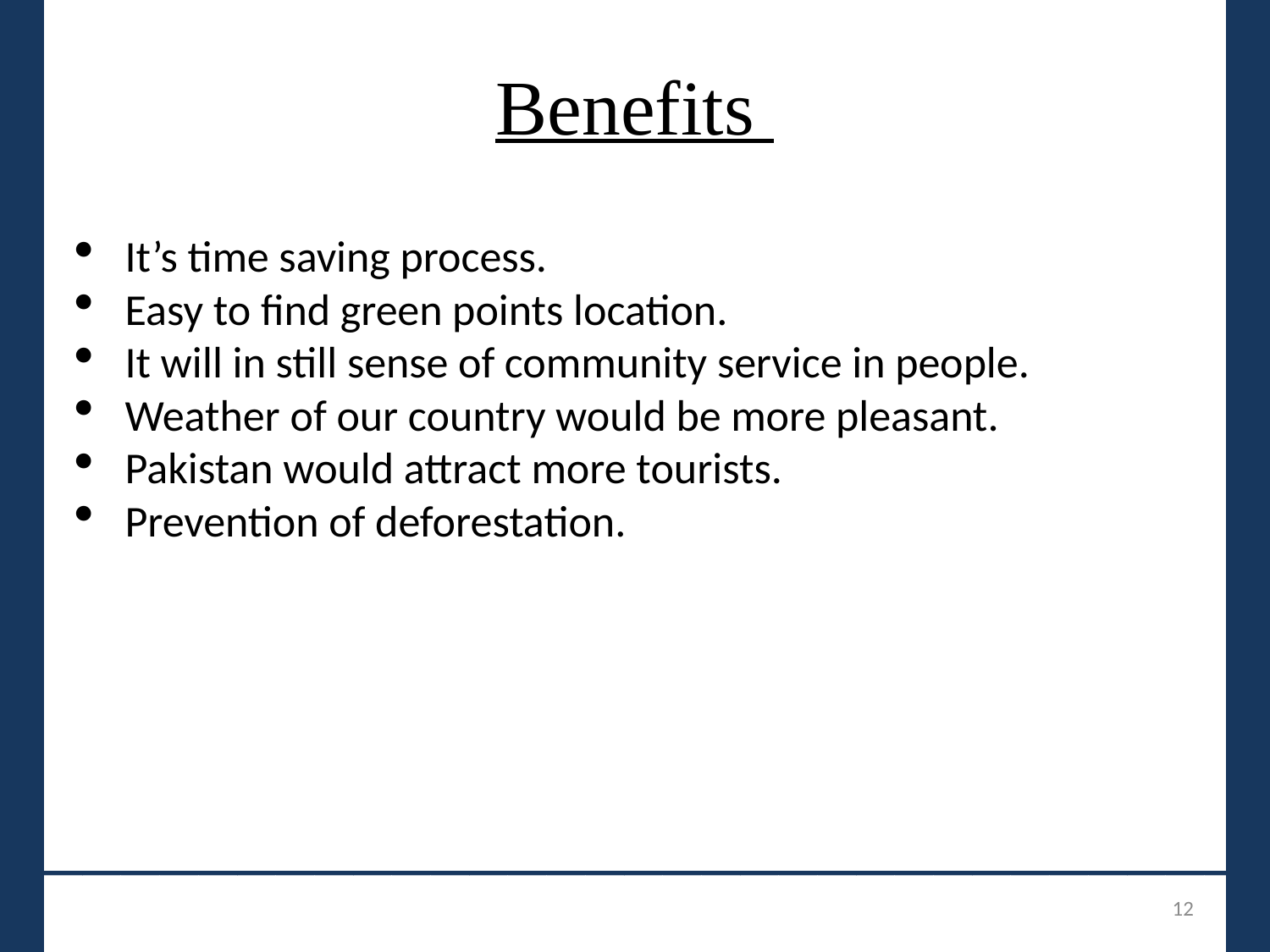

# Benefits

It’s time saving process.
Easy to find green points location.
It will in still sense of community service in people.
Weather of our country would be more pleasant.
Pakistan would attract more tourists.
Prevention of deforestation.

_______________________________
12